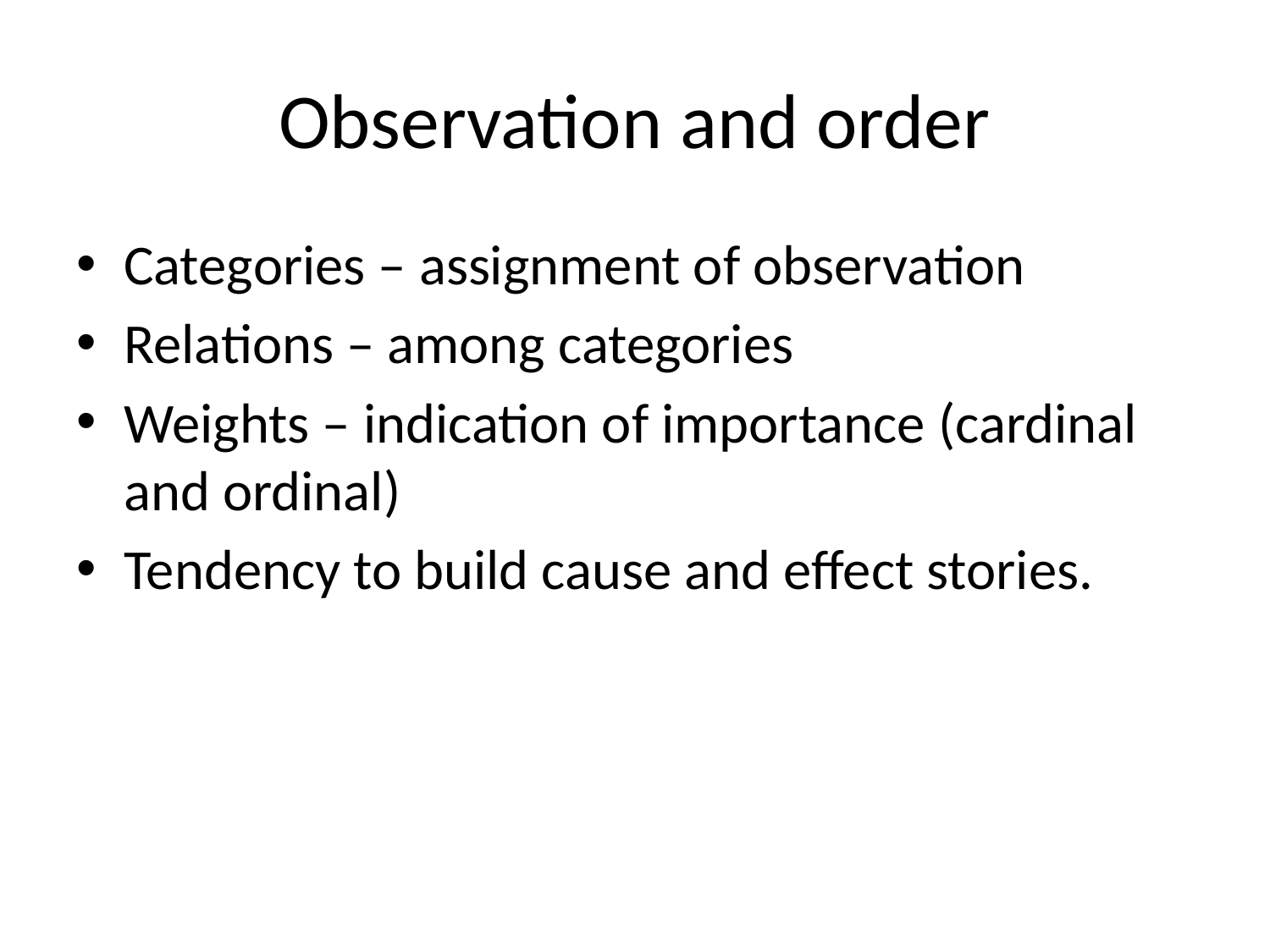

# Observation and order
Categories – assignment of observation
Relations – among categories
Weights – indication of importance (cardinal and ordinal)
Tendency to build cause and effect stories.